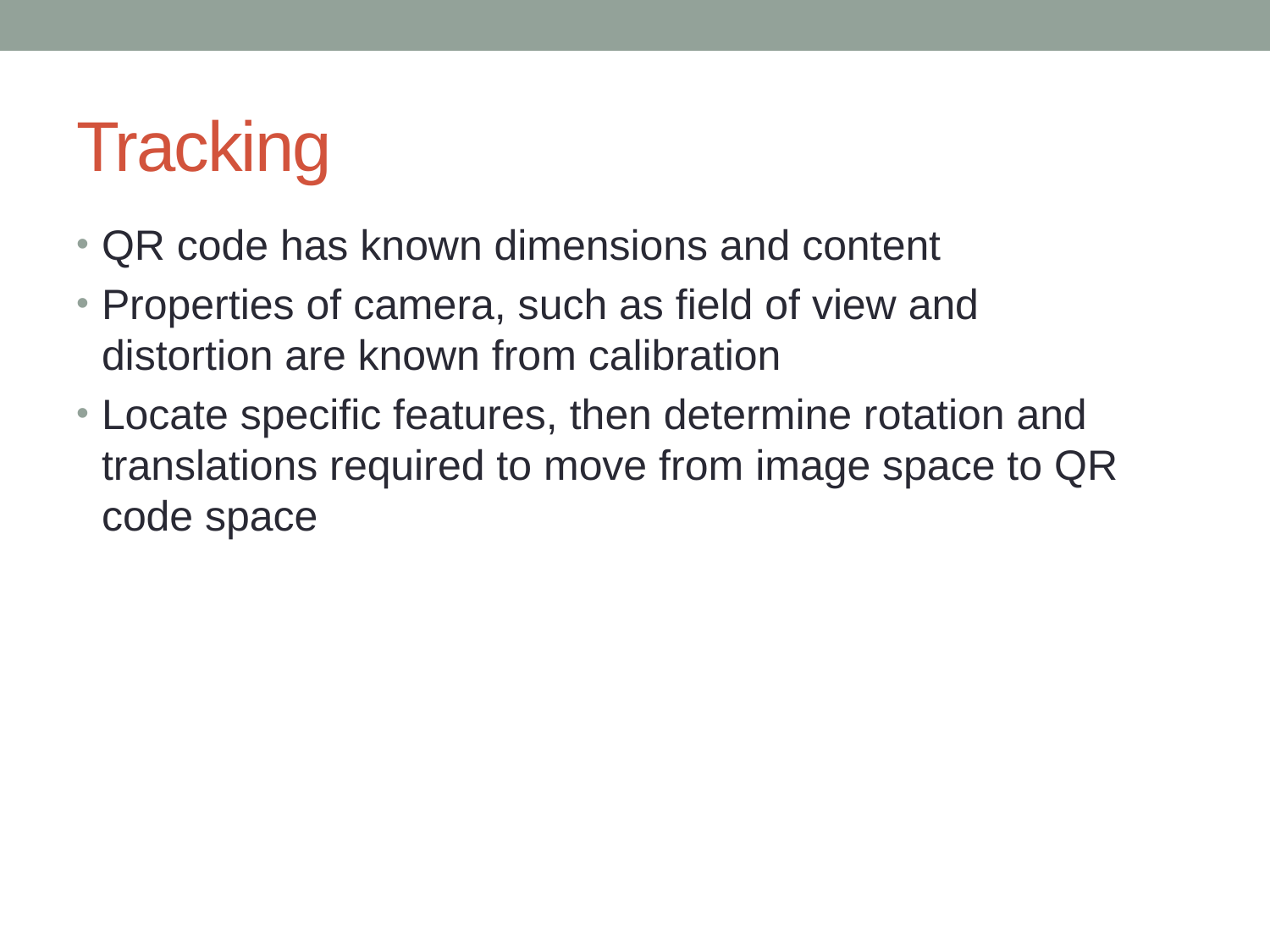

# Tracking
QR code has known dimensions and content
Properties of camera, such as field of view and distortion are known from calibration
Locate specific features, then determine rotation and translations required to move from image space to QR code space